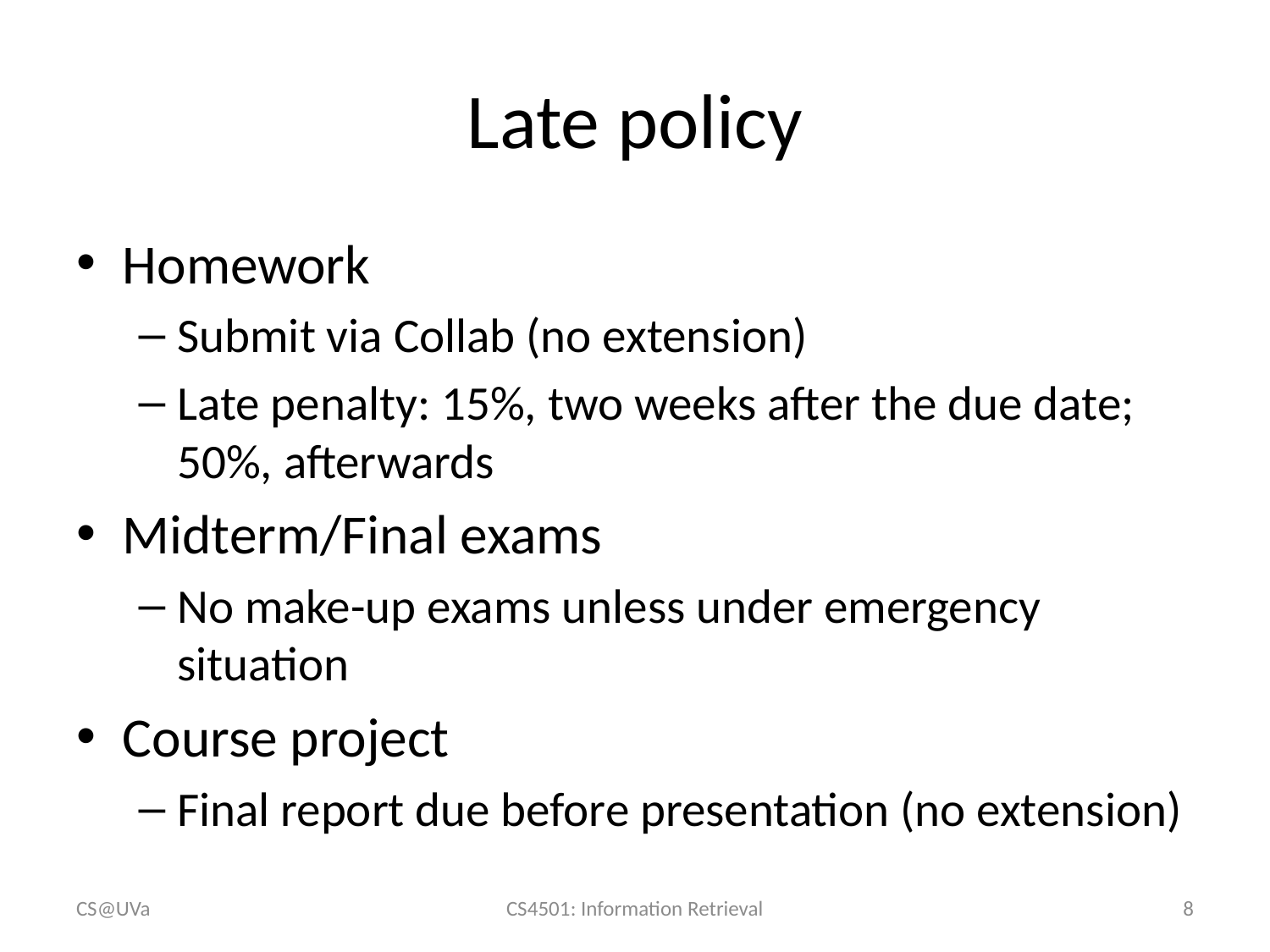

# Late policy
Homework
Submit via Collab (no extension)
Late penalty: 15%, two weeks after the due date; 50%, afterwards
Midterm/Final exams
No make-up exams unless under emergency situation
Course project
Final report due before presentation (no extension)

CS@UVa
CS4501: Information Retrieval
8